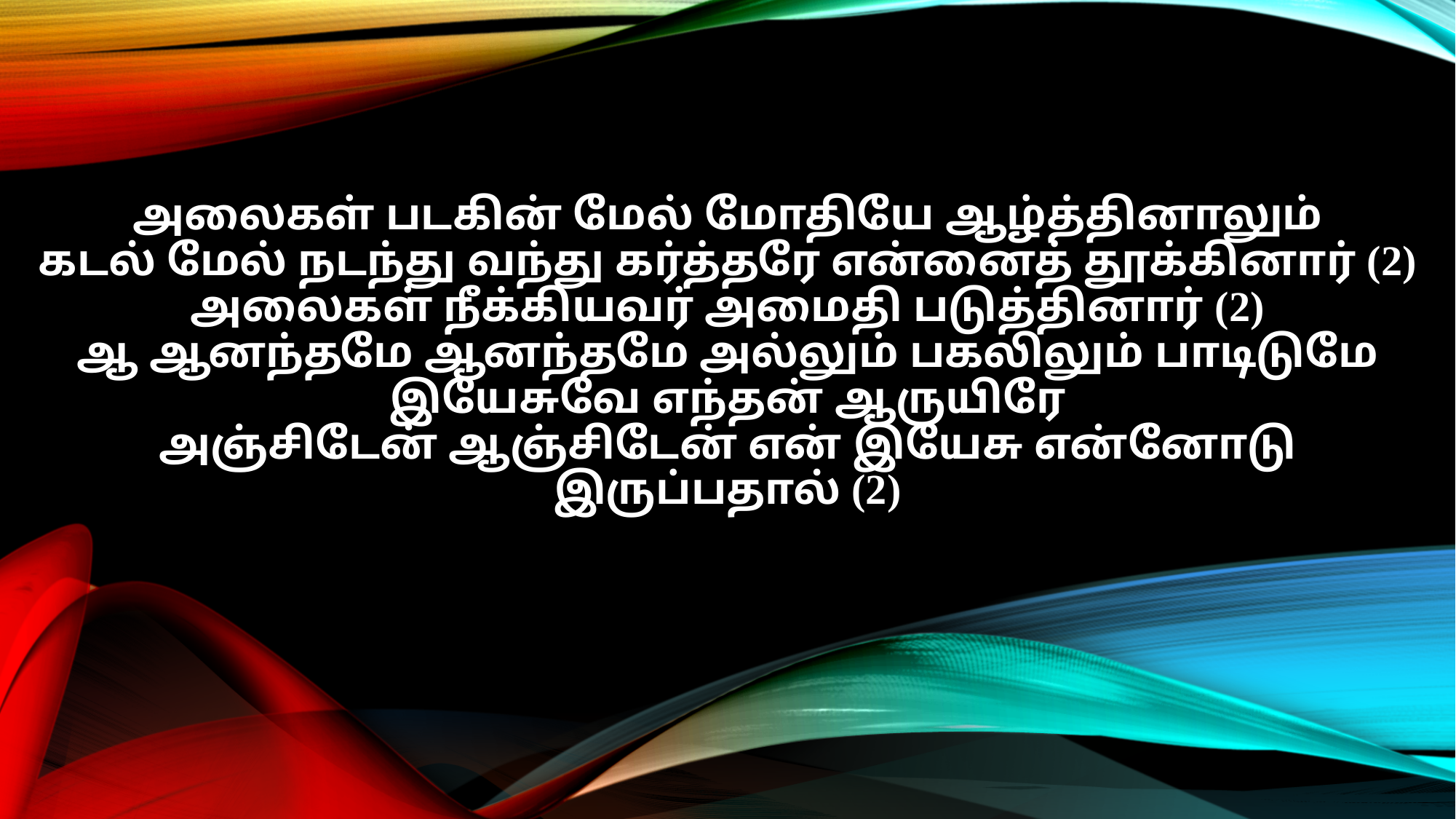

அலைகள் படகின் மேல் மோதியே ஆழ்த்தினாலும்
கடல் மேல் நடந்து வந்து கர்த்தரே என்னைத் தூக்கினார் (2)
அலைகள் நீக்கியவர் அமைதி படுத்தினார் (2)
ஆ ஆனந்தமே ஆனந்தமே அல்லும் பகலிலும் பாடிடுமே
இயேசுவே எந்தன் ஆருயிரே
அஞ்சிடேன் ஆஞ்சிடேன் என் இயேசு என்னோடு இருப்பதால் (2)